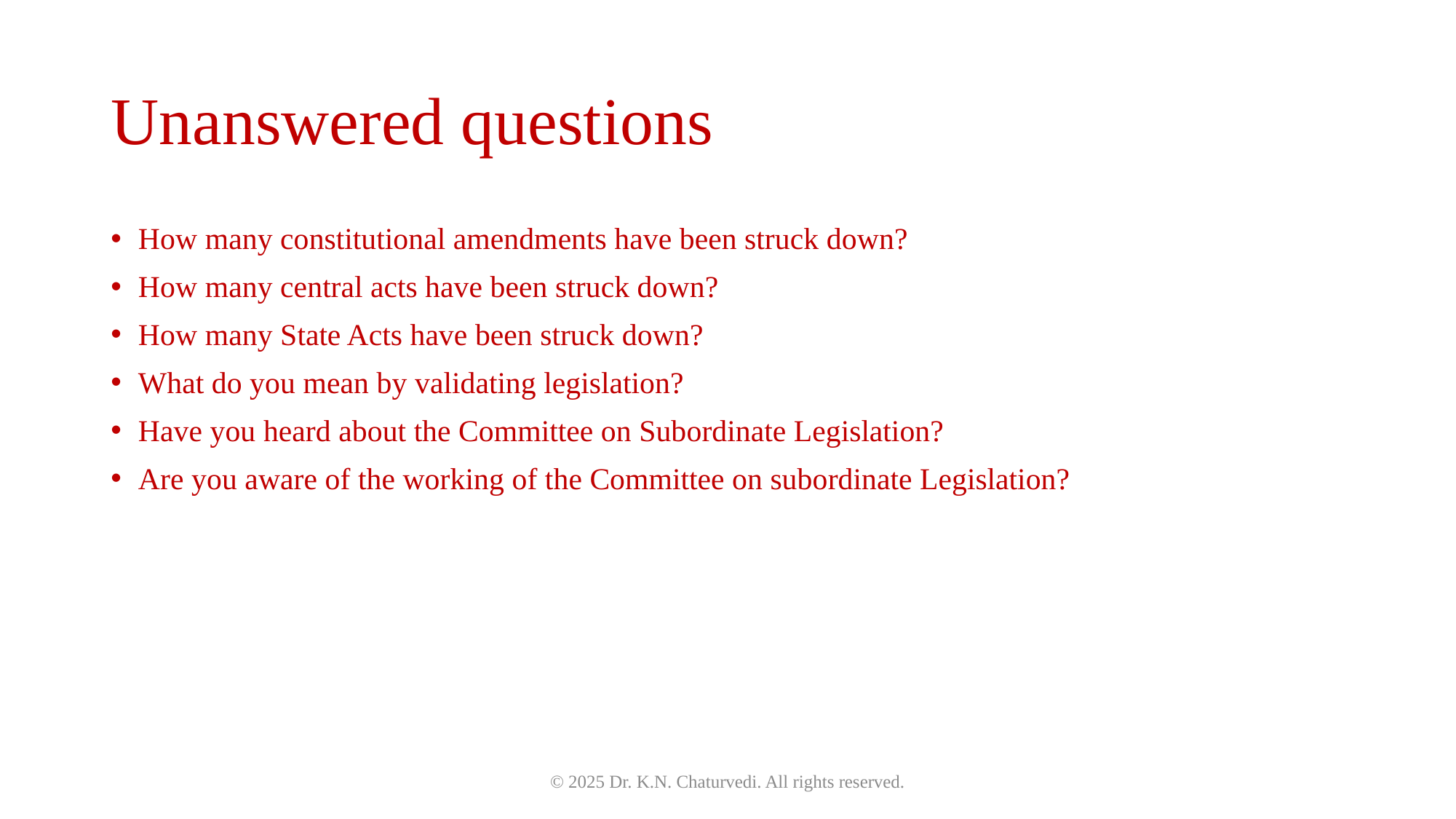

# Unanswered questions
How many constitutional amendments have been struck down?
How many central acts have been struck down?
How many State Acts have been struck down?
What do you mean by validating legislation?
Have you heard about the Committee on Subordinate Legislation?
Are you aware of the working of the Committee on subordinate Legislation?

© 2025 Dr. K.N. Chaturvedi. All rights reserved.